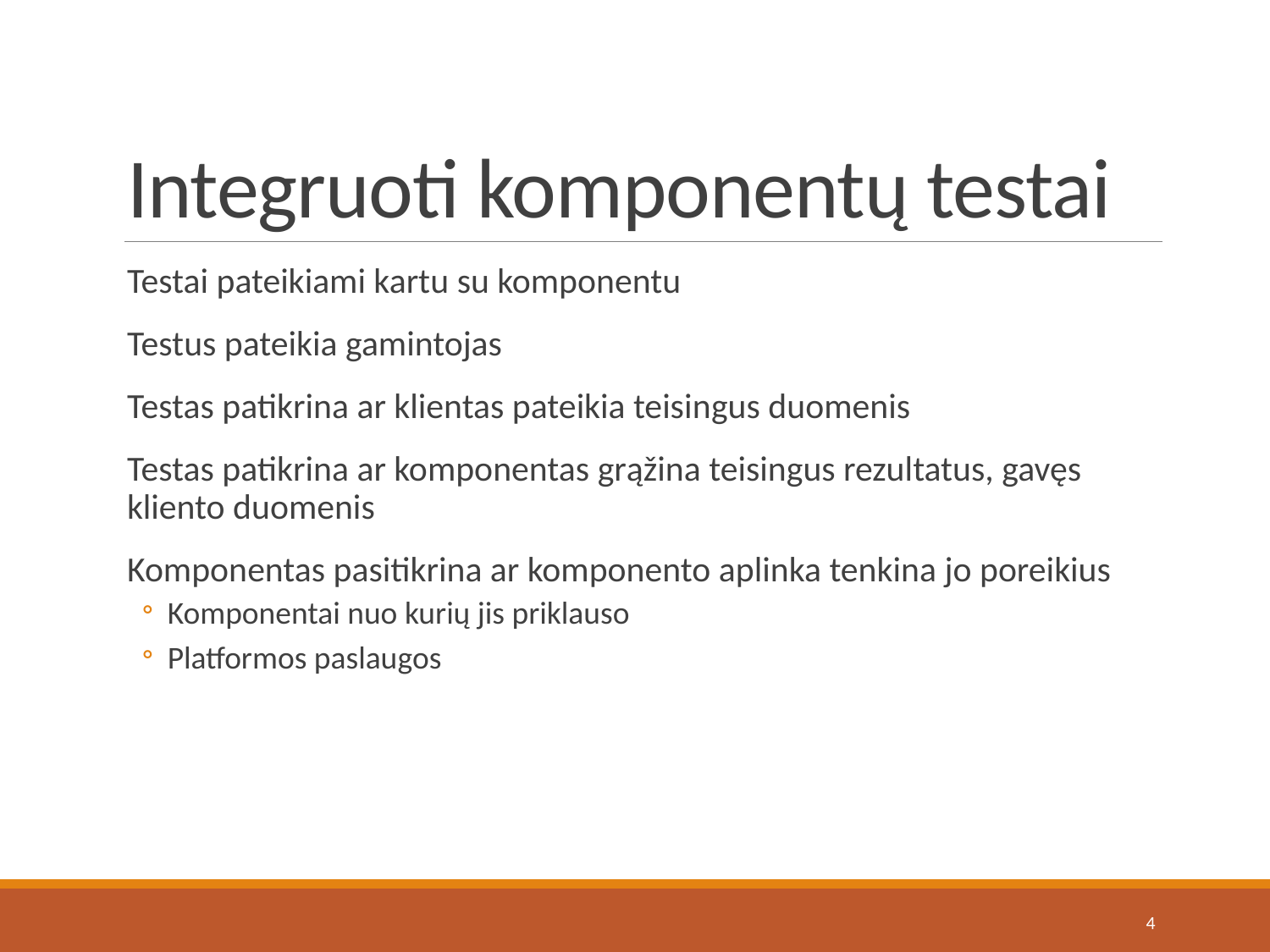

# Integruoti komponentų testai
Testai pateikiami kartu su komponentu
Testus pateikia gamintojas
Testas patikrina ar klientas pateikia teisingus duomenis
Testas patikrina ar komponentas grąžina teisingus rezultatus, gavęs kliento duomenis
Komponentas pasitikrina ar komponento aplinka tenkina jo poreikius
Komponentai nuo kurių jis priklauso
Platformos paslaugos
4